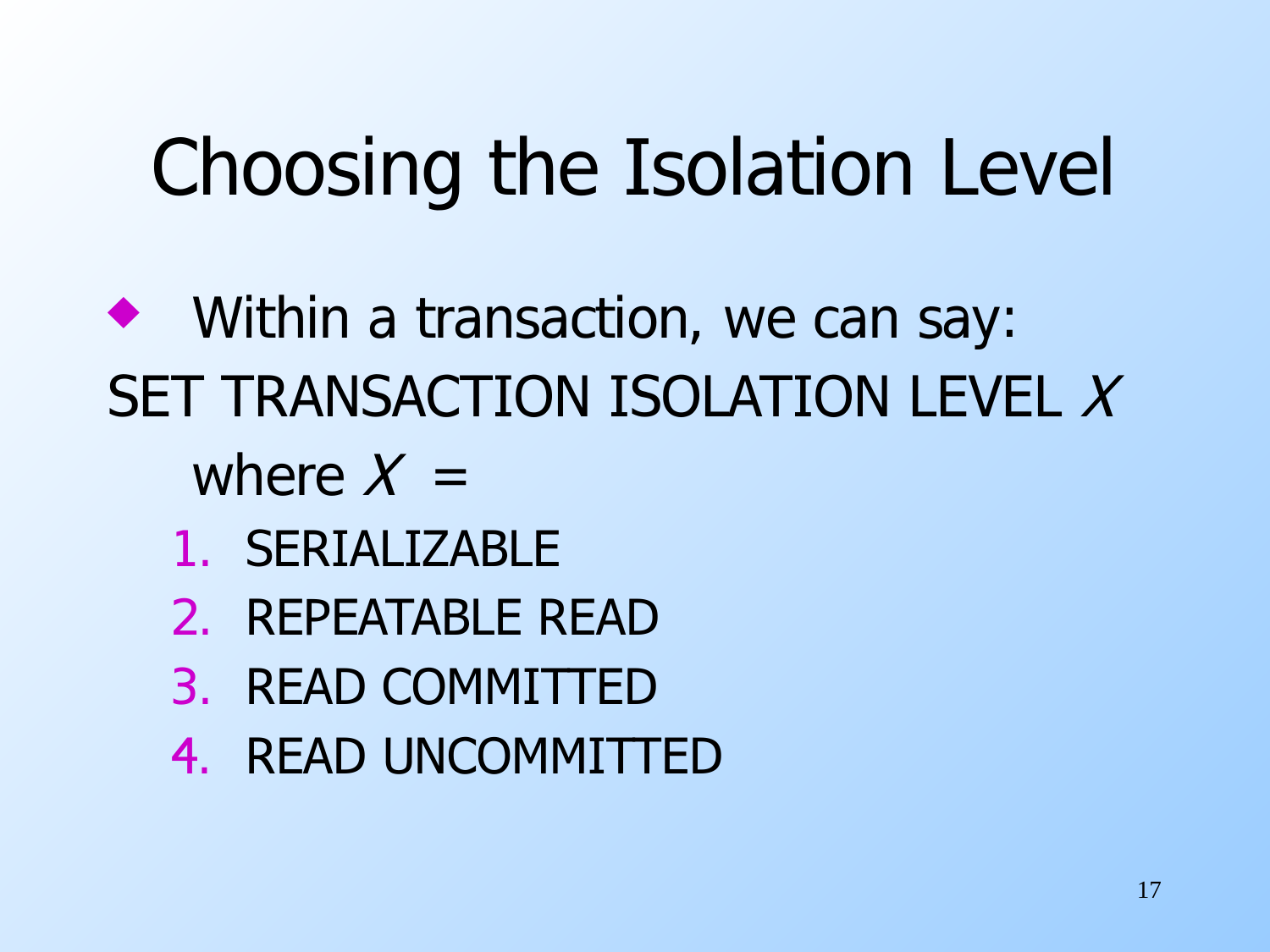

# Choosing the Isolation Level
Within a transaction, we can say:
SET TRANSACTION ISOLATION LEVEL X
	where X  =
SERIALIZABLE
REPEATABLE READ
READ COMMITTED
READ UNCOMMITTED
17